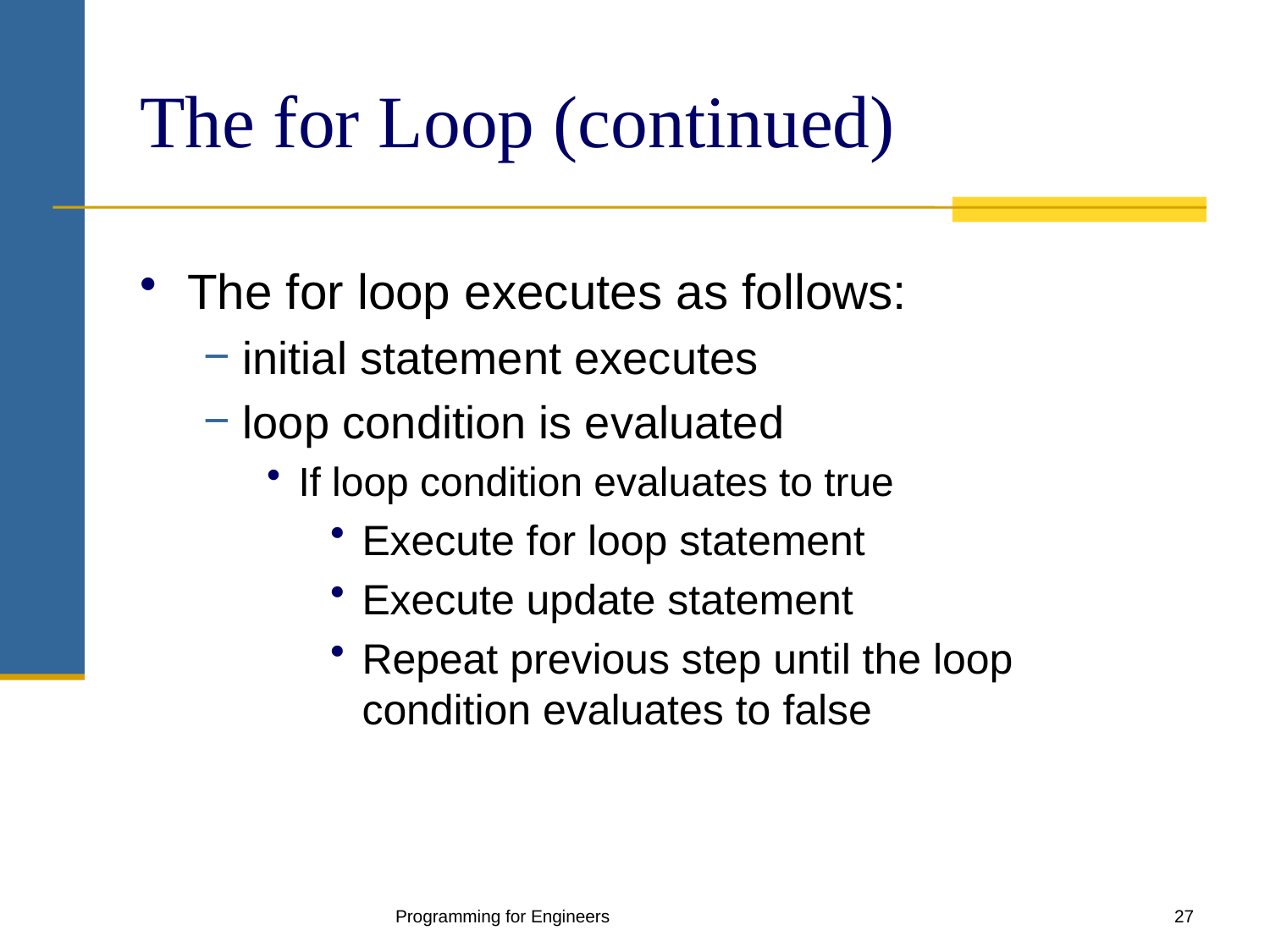

# The for Loop (continued)
The for loop executes as follows:
initial statement executes
loop condition is evaluated
If loop condition evaluates to true
Execute for loop statement
Execute update statement
Repeat previous step until the loop condition evaluates to false

Programming for Engineers
27